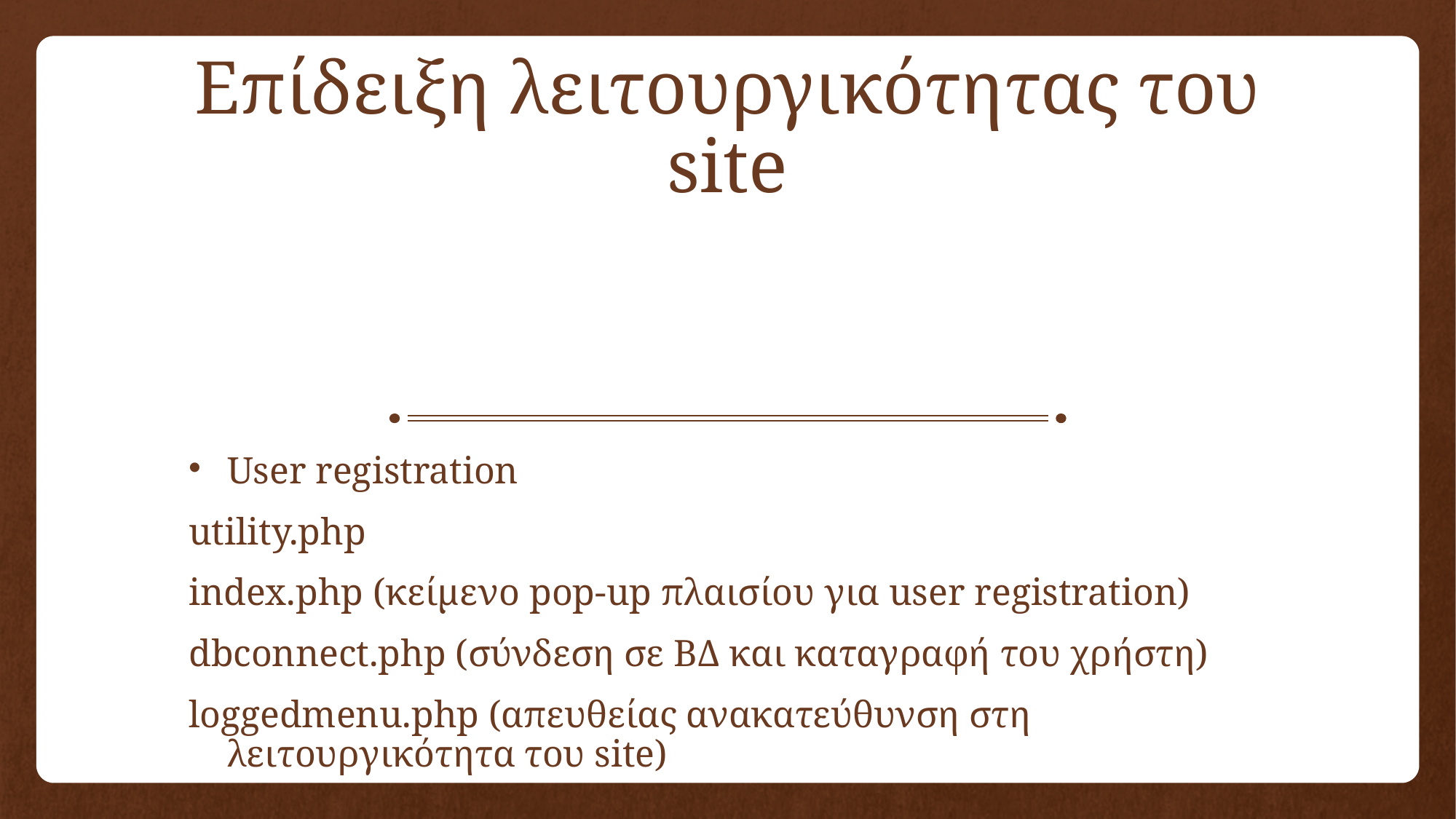

Επίδειξη λειτουργικότητας του site
User registration
utility.php
index.php (κείμενο pop-up πλαισίου για user registration)
dbconnect.php (σύνδεση σε ΒΔ και καταγραφή του χρήστη)
loggedmenu.php (απευθείας ανακατεύθυνση στη λειτουργικότητα του site)